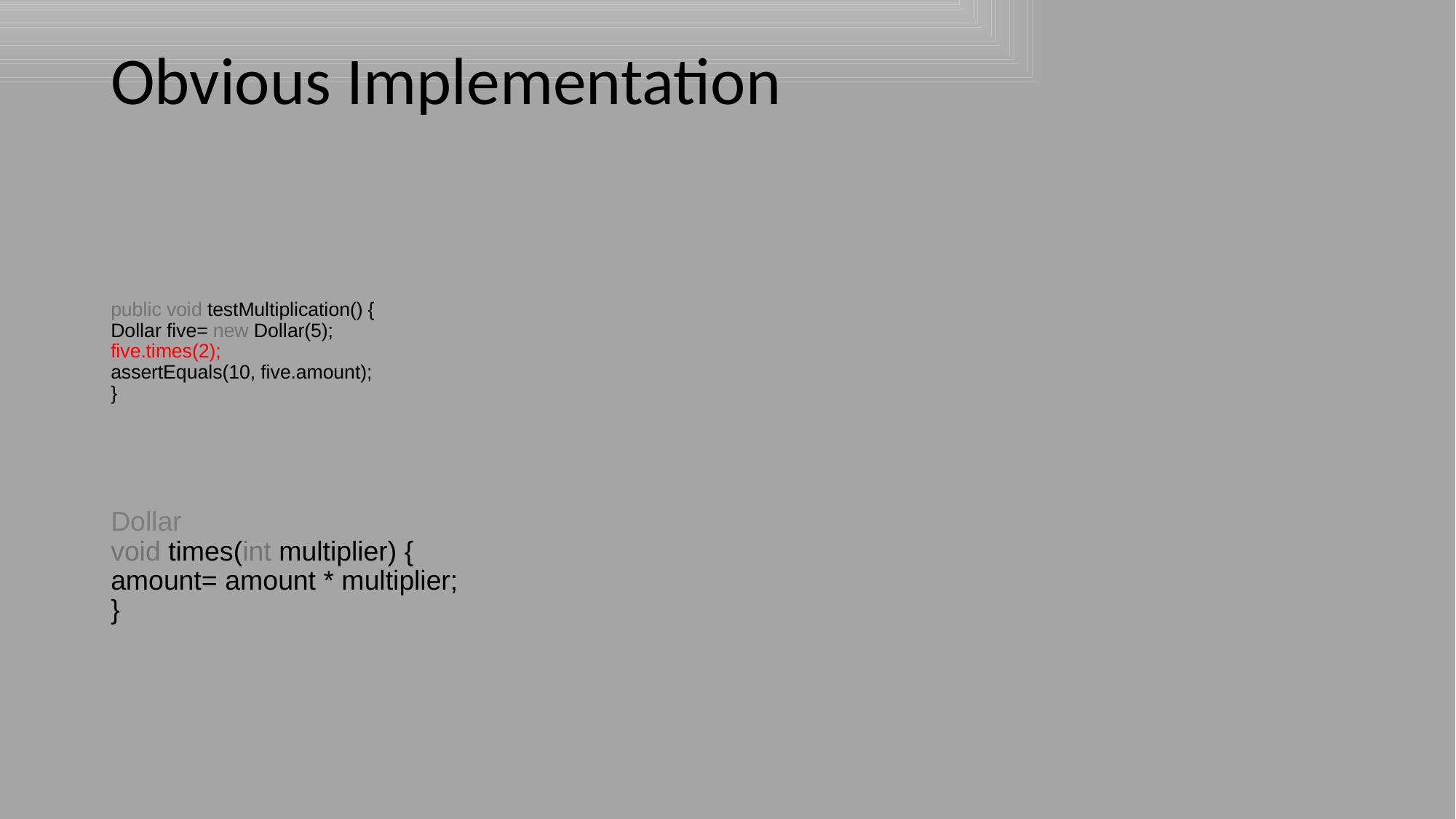

Obvious Implementation
public void testMultiplication() {
Dollar five= new Dollar(5);
five.times(2);
assertEquals(10, five.amount);
}

Dollar
void times(int multiplier) {
amount= amount * multiplier;
}